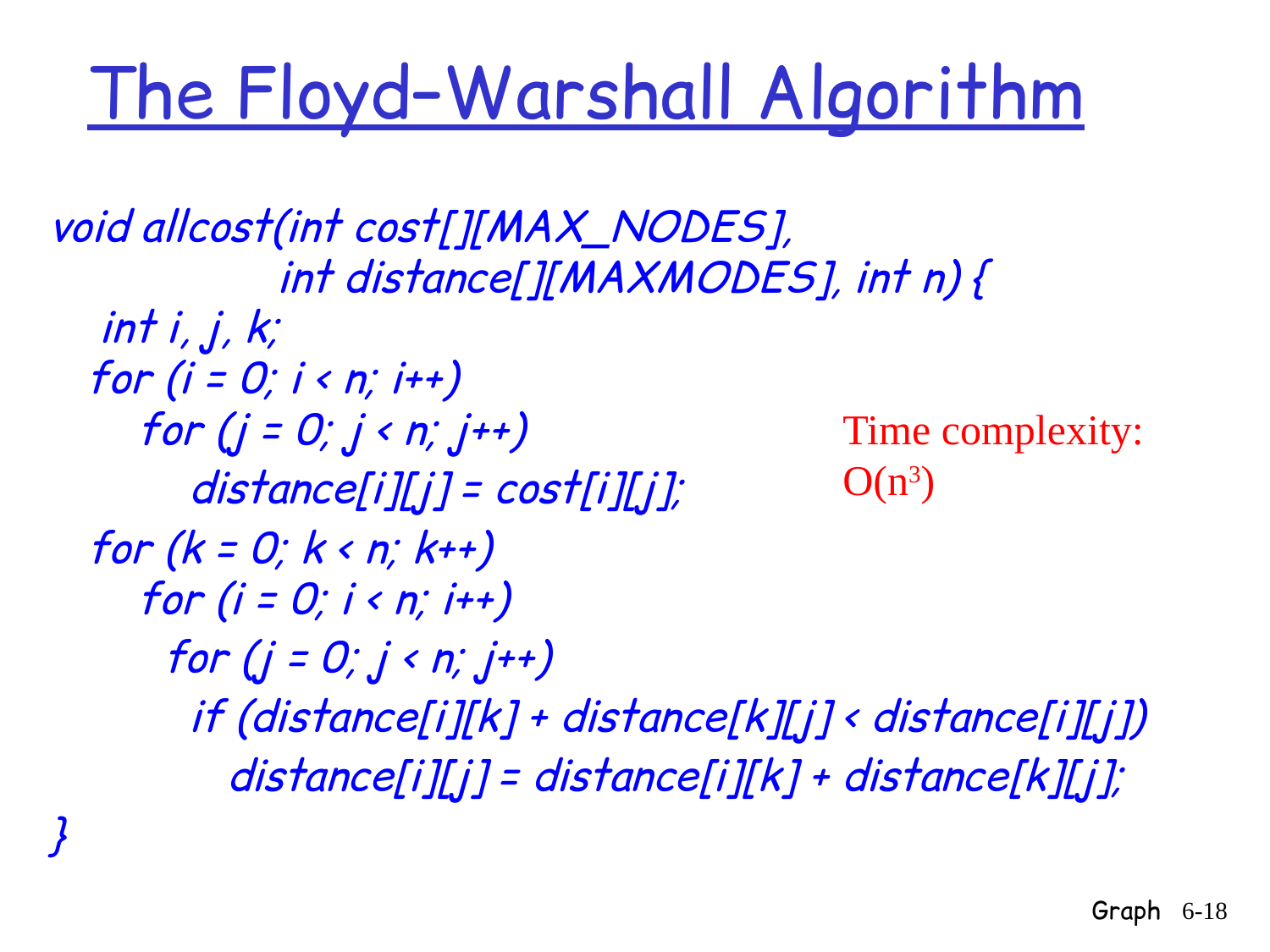

# The Floyd–Warshall Algorithm
void allcost(int cost[][MAX_NODES],
                  int distance[][MAXMODES], int n) {
    int i, j, k;
   for (i = 0; i < n; i++)
       for (j = 0; j < n; j++)
           distance[i][j] = cost[i][j];
   for (k = 0; k < n; k++)
       for (i = 0; i < n; i++)
         for (j = 0; j < n; j++)
           if (distance[i][k] + distance[k][j] < distance[i][j])
              distance[i][j] = distance[i][k] + distance[k][j];
}
Time complexity: O(n3)
Graph
6-18